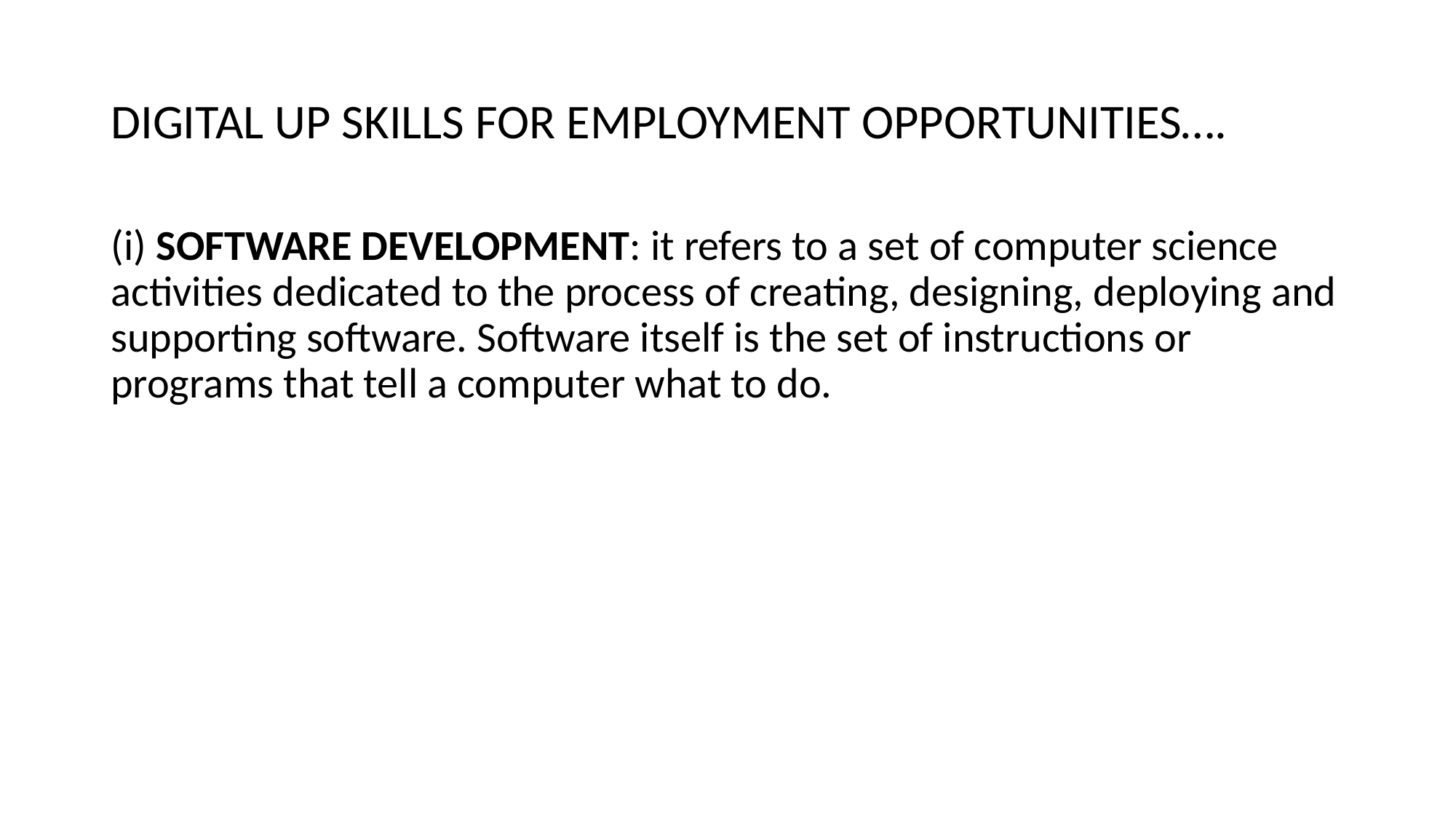

# DIGITAL UP SKILLS FOR EMPLOYMENT OPPORTUNITIES….
(i) SOFTWARE DEVELOPMENT: it refers to a set of computer science activities dedicated to the process of creating, designing, deploying and supporting software. Software itself is the set of instructions or programs that tell a computer what to do.